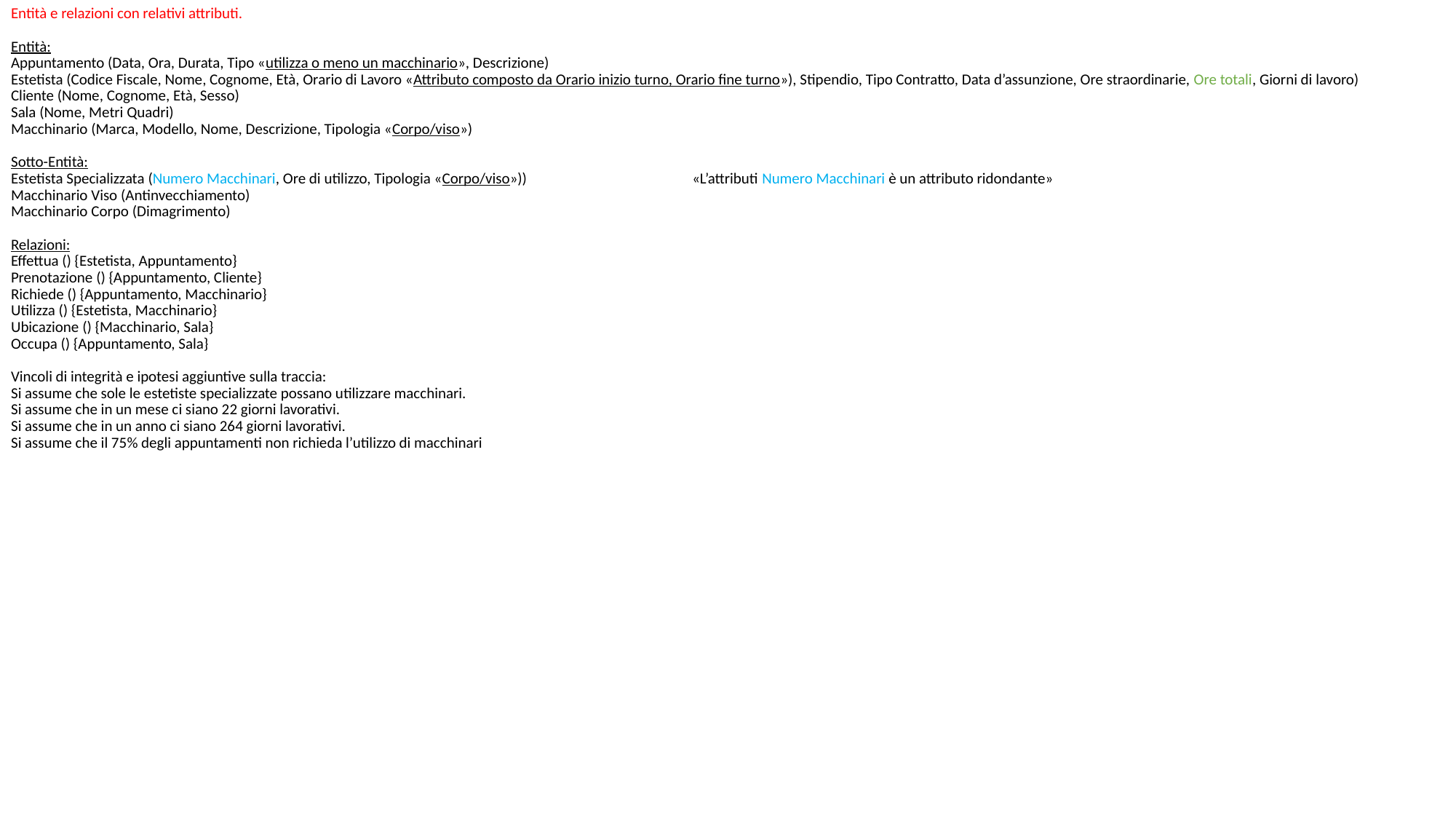

# Entità e relazioni con relativi attributi. Entità: Appuntamento (Data, Ora, Durata, Tipo «utilizza o meno un macchinario», Descrizione) Estetista (Codice Fiscale, Nome, Cognome, Età, Orario di Lavoro «Attributo composto da Orario inizio turno, Orario fine turno»), Stipendio, Tipo Contratto, Data d’assunzione, Ore straordinarie, Ore totali, Giorni di lavoro) Cliente (Nome, Cognome, Età, Sesso) Sala (Nome, Metri Quadri) Macchinario (Marca, Modello, Nome, Descrizione, Tipologia «Corpo/viso») Sotto-Entità: Estetista Specializzata (Numero Macchinari, Ore di utilizzo, Tipologia «Corpo/viso»))                                                «L’attributi Numero Macchinari è un attributo ridondante» Macchinario Viso (Antinvecchiamento) Macchinario Corpo (Dimagrimento) Relazioni: Effettua () {Estetista, Appuntamento} Prenotazione () {Appuntamento, Cliente} Richiede () {Appuntamento, Macchinario} Utilizza () {Estetista, Macchinario} Ubicazione () {Macchinario, Sala} Occupa () {Appuntamento, Sala} Vincoli di integrità e ipotesi aggiuntive sulla traccia: Si assume che sole le estetiste specializzate possano utilizzare macchinari. Si assume che in un mese ci siano 22 giorni lavorativi. Si assume che in un anno ci siano 264 giorni lavorativi. Si assume che il 75% degli appuntamenti non richieda l’utilizzo di macchinari